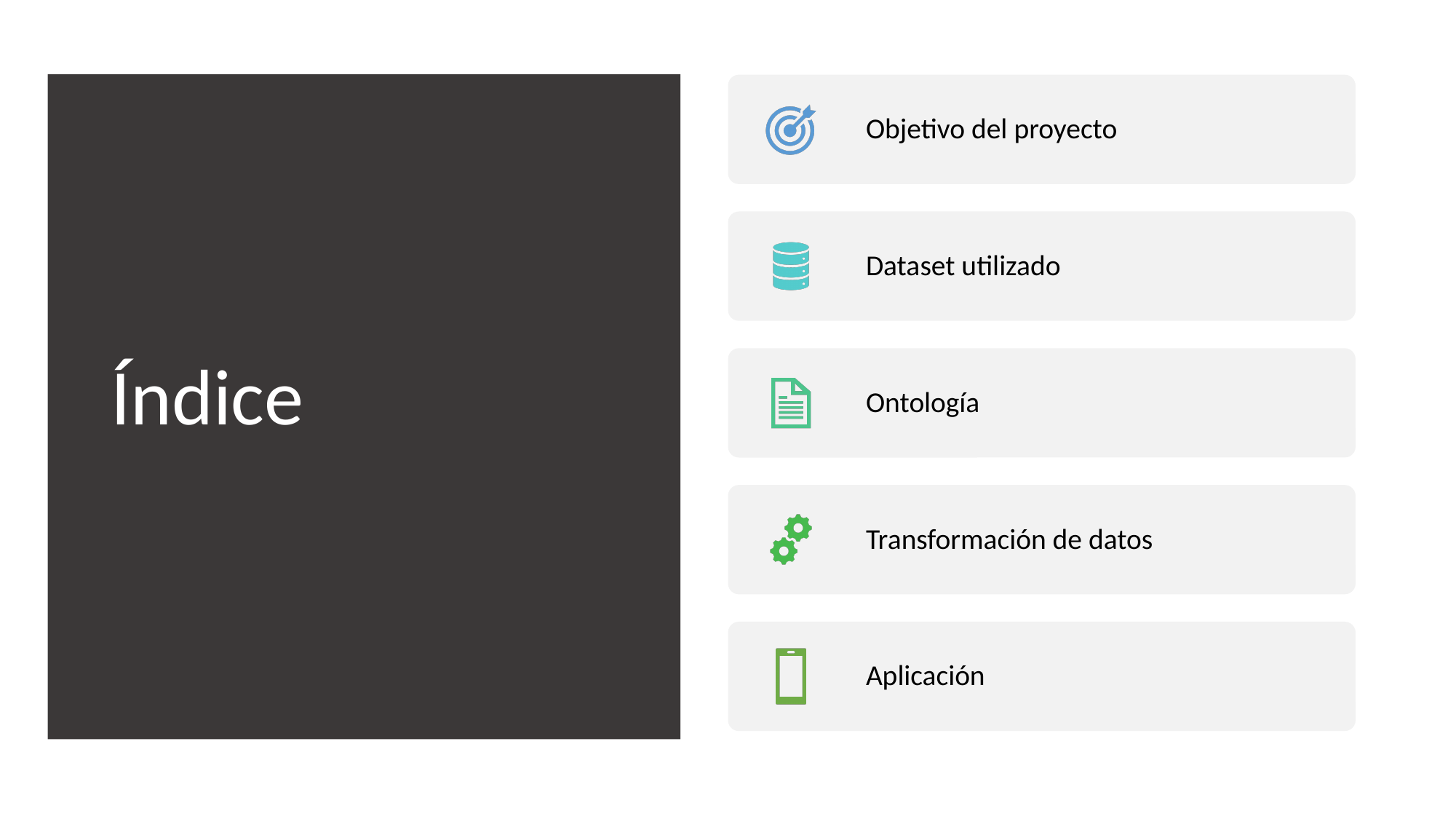

# Índice

Objetivo del proyecto
Dataset utilizado
Ontología
Transformación de datos
Aplicación